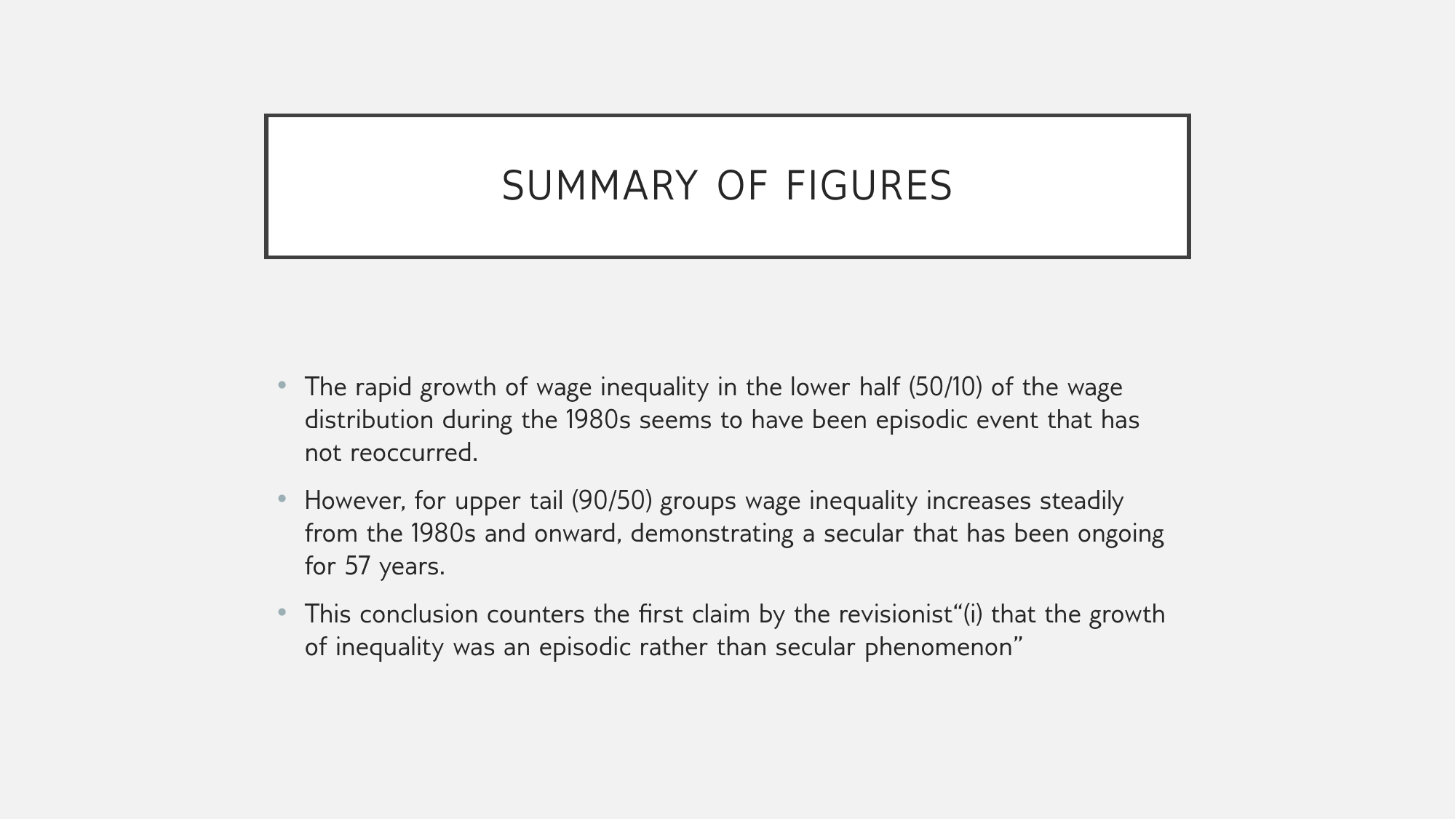

# Summary of Figures

The rapid growth of wage inequality in the lower half (50/10) of the wage distribution during the 1980s seems to have been episodic event that has not reoccurred.
However, for upper tail (90/50) groups wage inequality increases steadily from the 1980s and onward, demonstrating a secular that has been ongoing for 57 years.
This conclusion counters the first claim by the revisionist“(i) that the growth of inequality was an episodic rather than secular phenomenon”